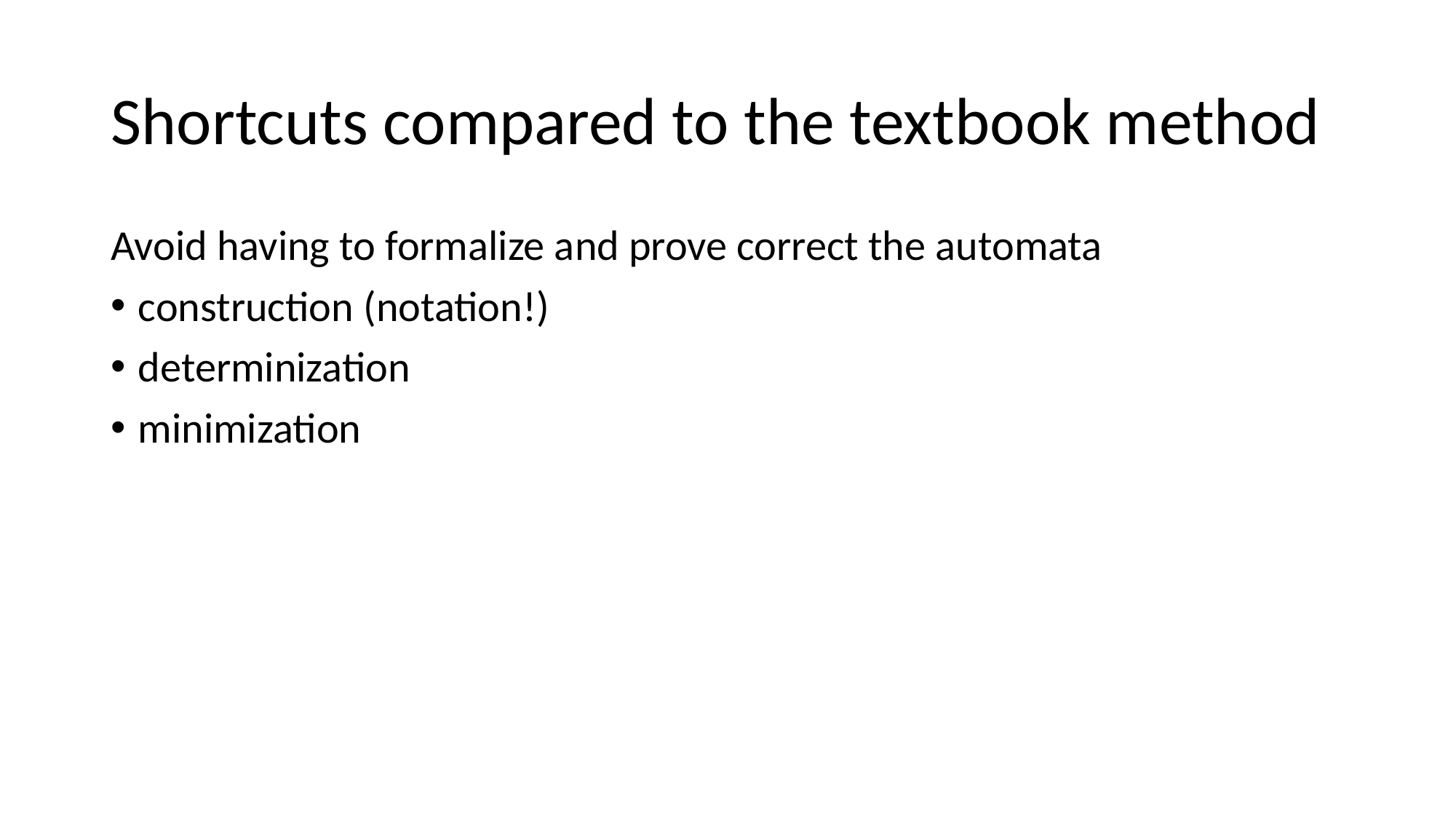

# Shortcuts compared to the textbook method
Avoid having to formalize and prove correct the automata
construction (notation!)
determinization
minimization